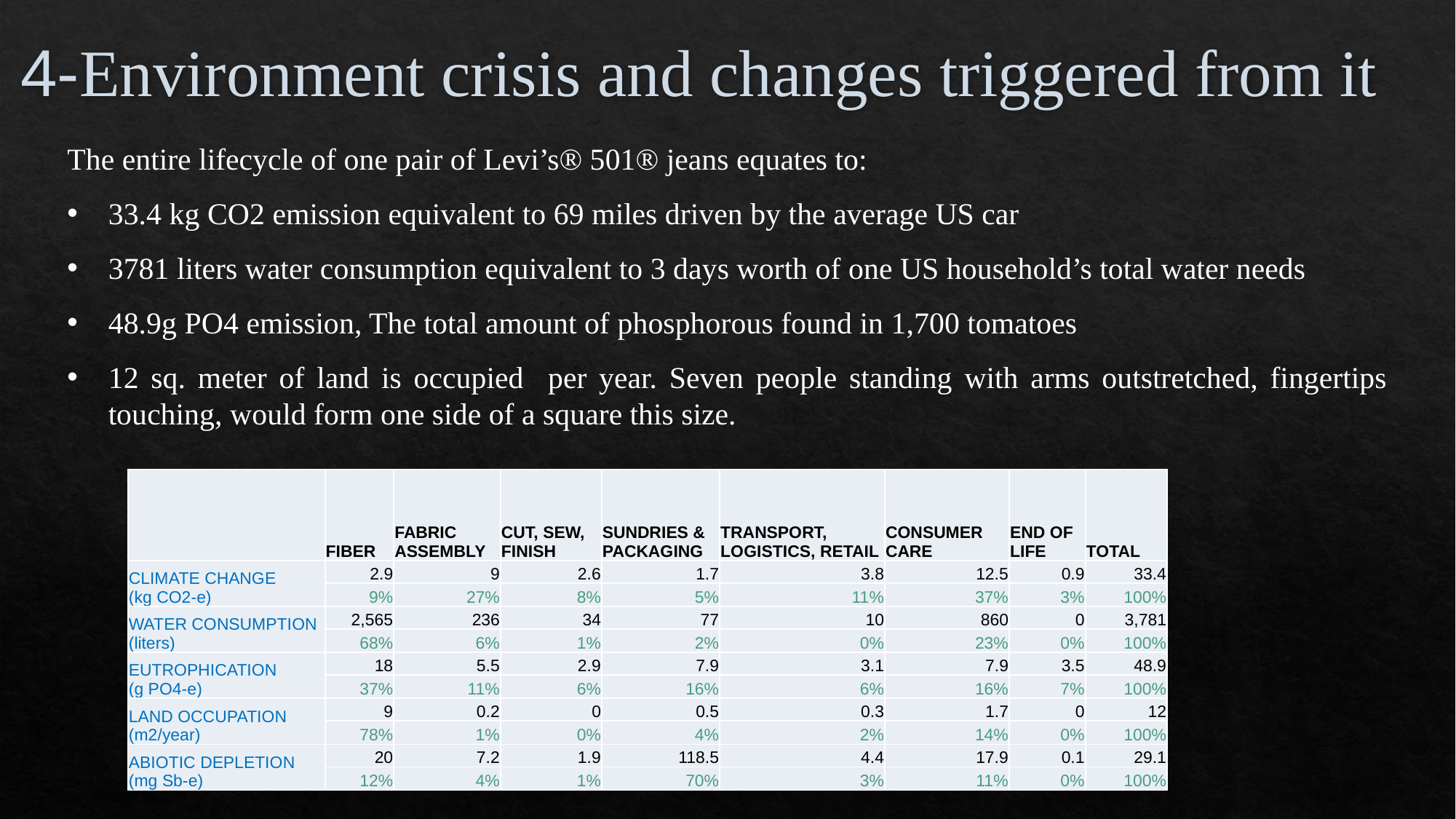

# 4-Environment crisis and changes triggered from it
The entire lifecycle of one pair of Levi’s® 501® jeans equates to:
33.4 kg CO2 emission equivalent to 69 miles driven by the average US car
3781 liters water consumption equivalent to 3 days worth of one US household’s total water needs
48.9g PO4 emission, The total amount of phosphorous found in 1,700 tomatoes
12 sq. meter of land is occupied  per year. Seven people standing with arms outstretched, fingertips touching, would form one side of a square this size.
|  | FIBER | FABRIC ASSEMBLY | CUT, SEW, FINISH | SUNDRIES & PACKAGING | TRANSPORT, LOGISTICS, RETAIL | CONSUMER CARE | END OF LIFE | TOTAL |
| --- | --- | --- | --- | --- | --- | --- | --- | --- |
| CLIMATE CHANGE (kg CO2-e) | 2.9 | 9 | 2.6 | 1.7 | 3.8 | 12.5 | 0.9 | 33.4 |
|  | 9% | 27% | 8% | 5% | 11% | 37% | 3% | 100% |
| WATER CONSUMPTION (liters) | 2,565 | 236 | 34 | 77 | 10 | 860 | 0 | 3,781 |
|  | 68% | 6% | 1% | 2% | 0% | 23% | 0% | 100% |
| EUTROPHICATION (g PO4-e) | 18 | 5.5 | 2.9 | 7.9 | 3.1 | 7.9 | 3.5 | 48.9 |
|  | 37% | 11% | 6% | 16% | 6% | 16% | 7% | 100% |
| LAND OCCUPATION (m2/year) | 9 | 0.2 | 0 | 0.5 | 0.3 | 1.7 | 0 | 12 |
|  | 78% | 1% | 0% | 4% | 2% | 14% | 0% | 100% |
| ABIOTIC DEPLETION (mg Sb-e) | 20 | 7.2 | 1.9 | 118.5 | 4.4 | 17.9 | 0.1 | 29.1 |
|  | 12% | 4% | 1% | 70% | 3% | 11% | 0% | 100% |